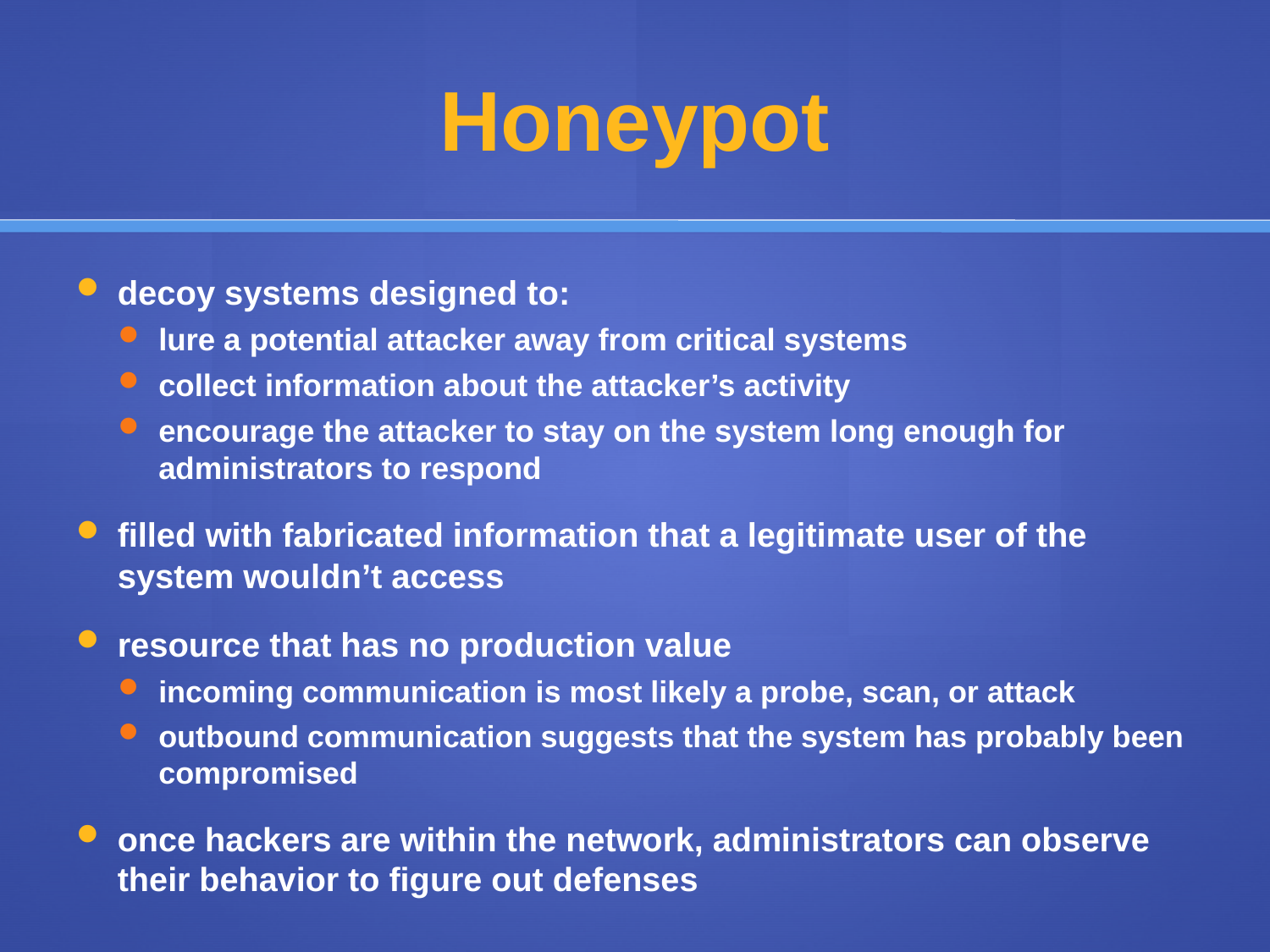

# Honeypot
decoy systems designed to:
lure a potential attacker away from critical systems
collect information about the attacker’s activity
encourage the attacker to stay on the system long enough for administrators to respond
filled with fabricated information that a legitimate user of the system wouldn’t access
resource that has no production value
incoming communication is most likely a probe, scan, or attack
outbound communication suggests that the system has probably been compromised
once hackers are within the network, administrators can observe their behavior to figure out defenses